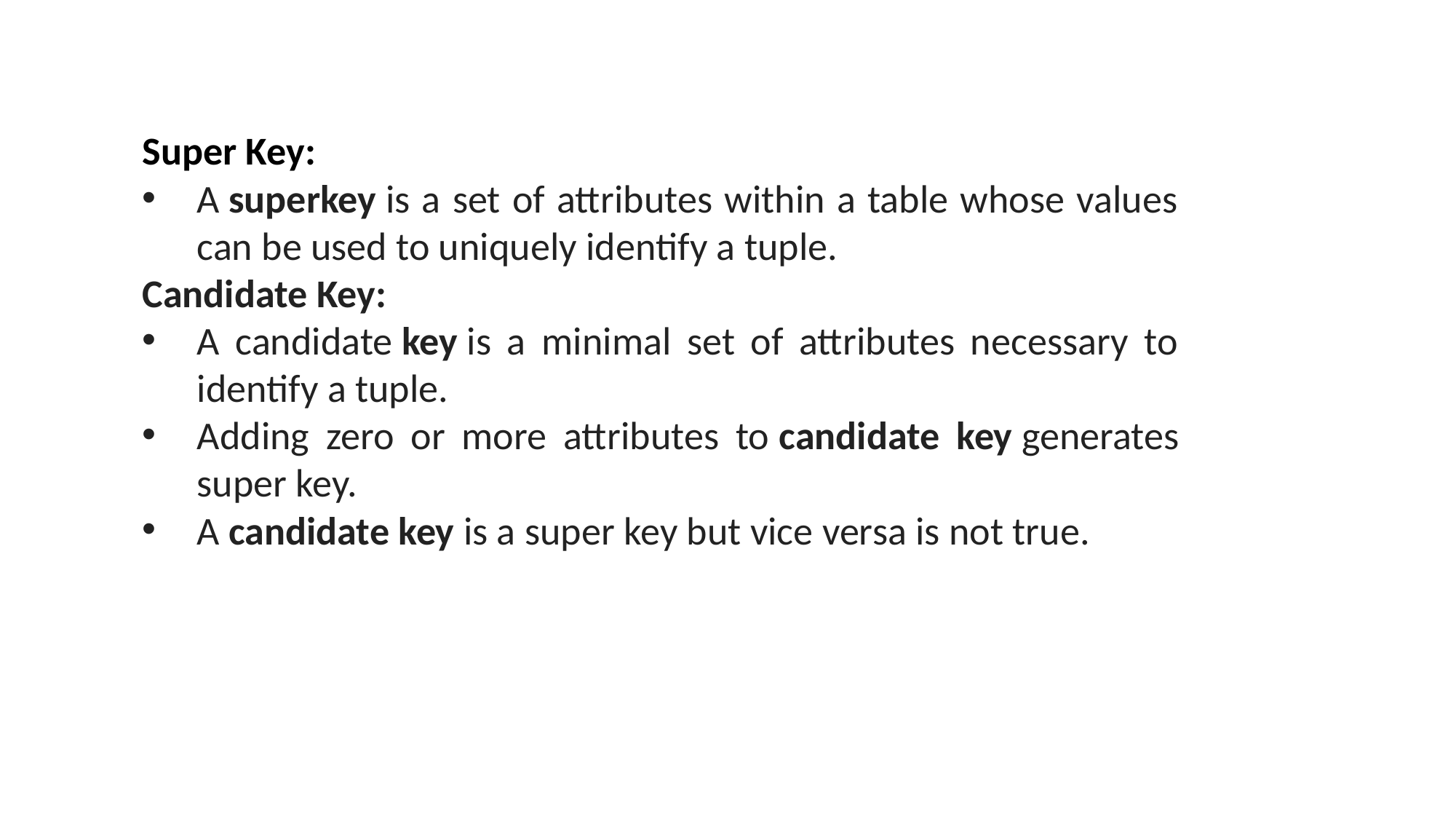

Super Key:
A superkey is a set of attributes within a table whose values can be used to uniquely identify a tuple.
Candidate Key:
A candidate key is a minimal set of attributes necessary to identify a tuple.
Adding zero or more attributes to candidate key generates super key.
A candidate key is a super key but vice versa is not true.